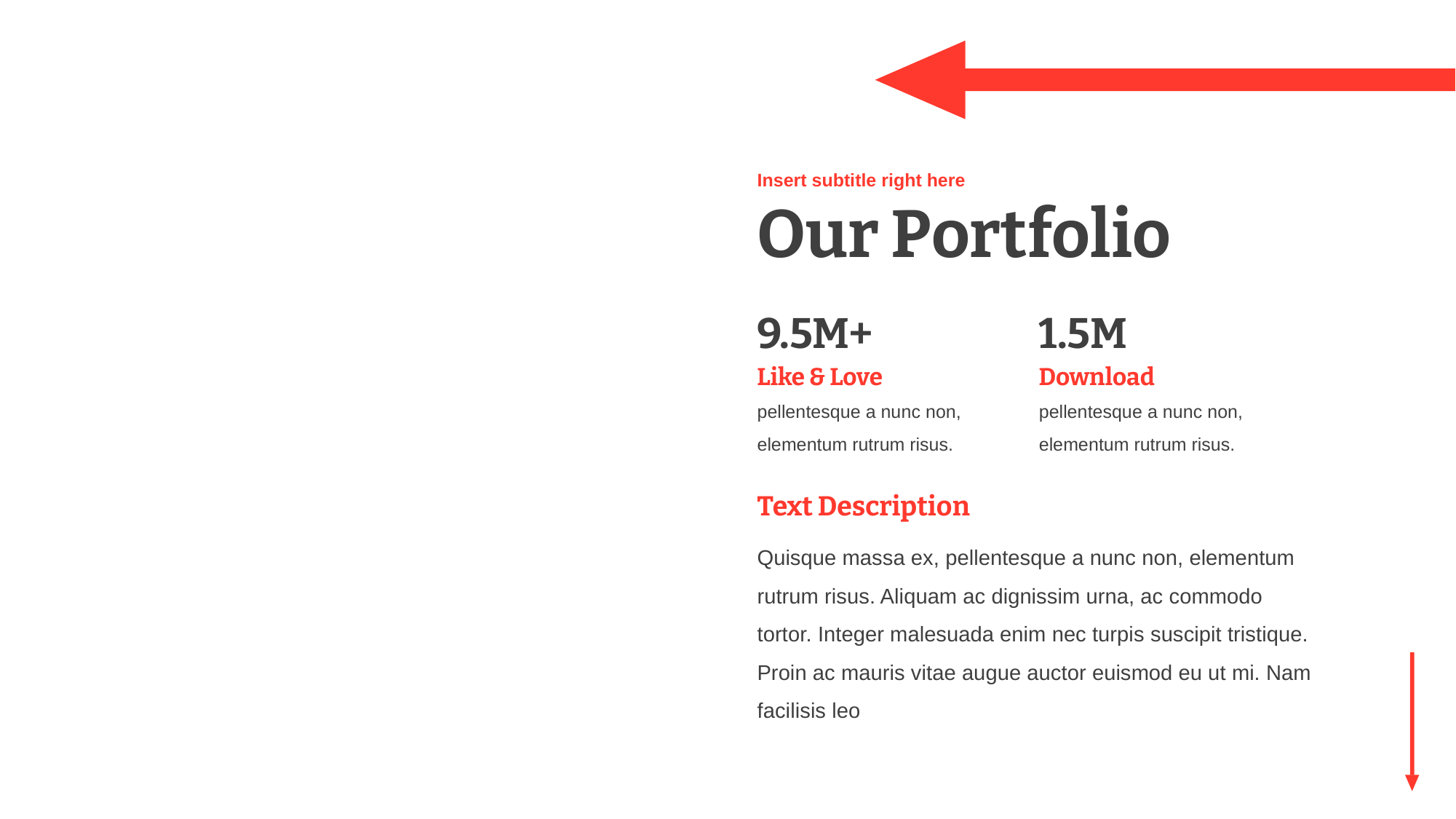

Insert subtitle right here
# Our Portfolio
9.5M+
1.5M
Like & Love
Download
pellentesque a nunc non, elementum rutrum risus.
pellentesque a nunc non, elementum rutrum risus.

Text Description
Quisque massa ex, pellentesque a nunc non, elementum rutrum risus. Aliquam ac dignissim urna, ac commodo tortor. Integer malesuada enim nec turpis suscipit tristique. Proin ac mauris vitae augue auctor euismod eu ut mi. Nam facilisis leo